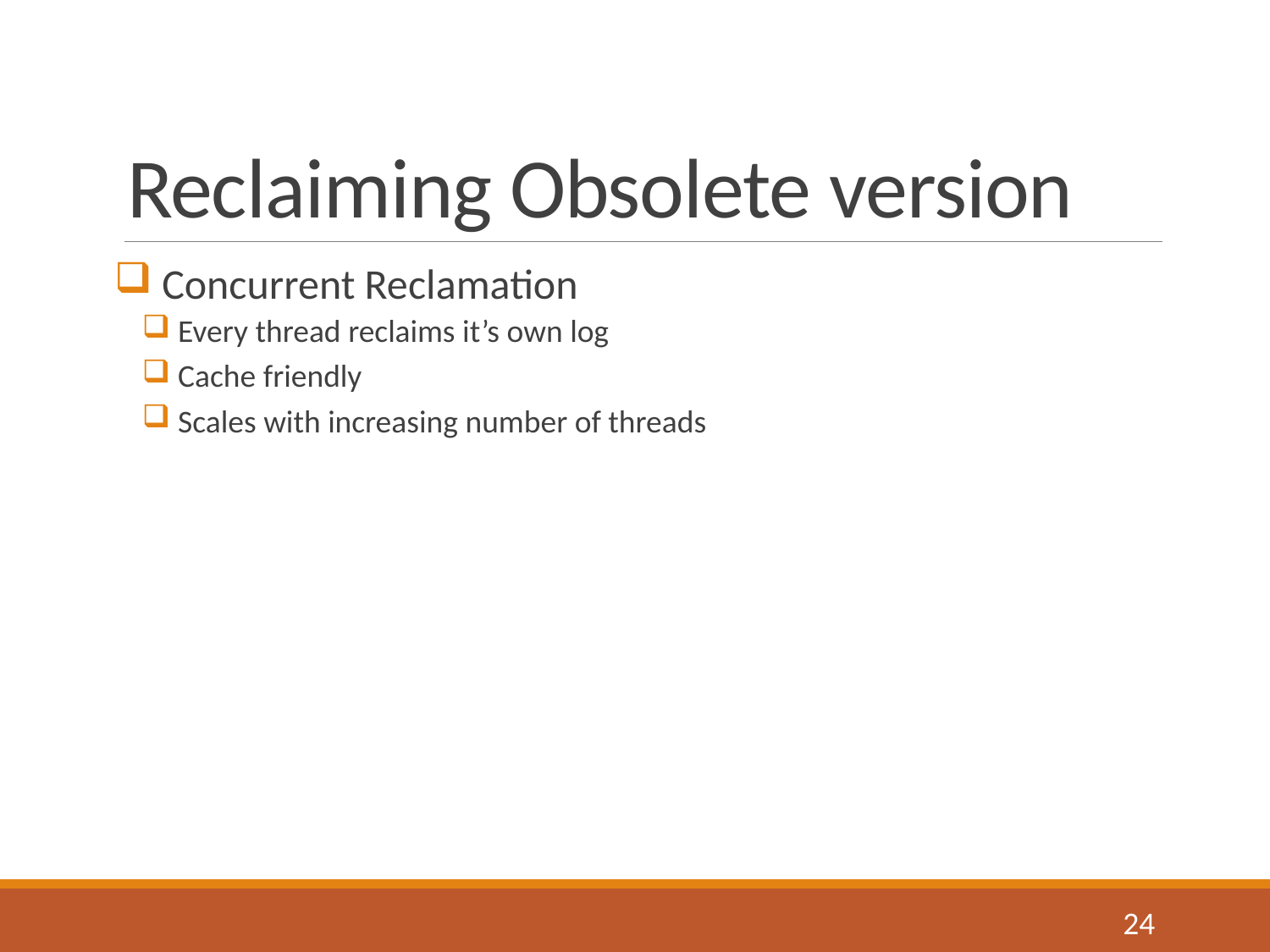

# Reclaiming Obsolete version
 Concurrent Reclamation
 Every thread reclaims it’s own log
 Cache friendly
 Scales with increasing number of threads

24